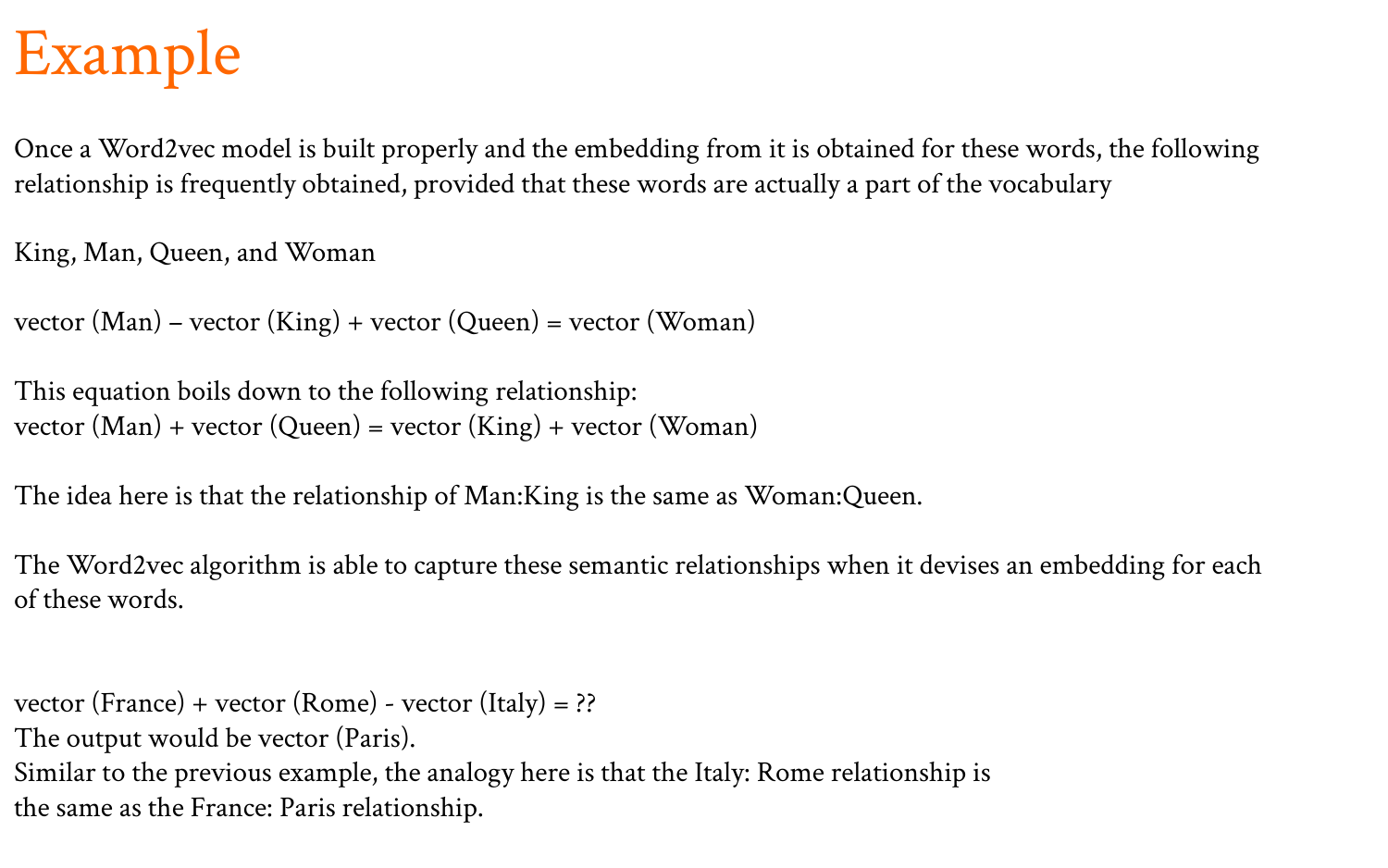

Example
Once a Word2vec model is built properly and the embedding from it is obtained for these words, the following relationship is frequently obtained, provided that these words are actually a part of the vocabulary

King, Man, Queen, and Woman

vector (Man) – vector (King) + vector (Queen) = vector (Woman)

This equation boils down to the following relationship:
vector (Man) + vector (Queen) = vector (King) + vector (Woman)

The idea here is that the relationship of Man:King is the same as Woman:Queen.

The Word2vec algorithm is able to capture these semantic relationships when it devises an embedding for each of these words.

vector (France) + vector (Rome) - vector (Italy) = ??
The output would be vector (Paris).
Similar to the previous example, the analogy here is that the Italy: Rome relationship is
the same as the France: Paris relationship.